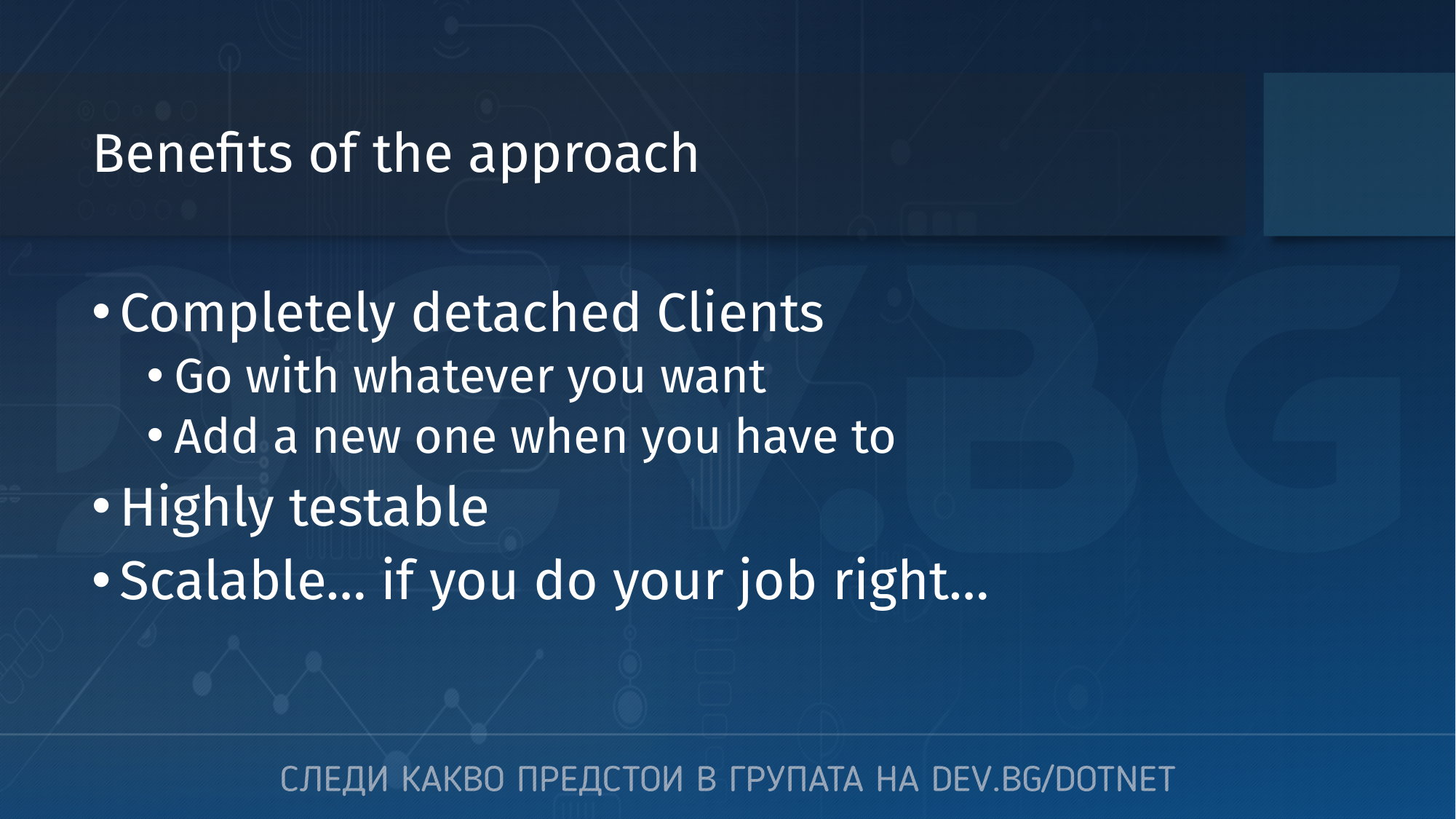

# Benefits of the approach
Completely detached Clients
Go with whatever you want
Add a new one when you have to
Highly testable
Scalable… if you do your job right…